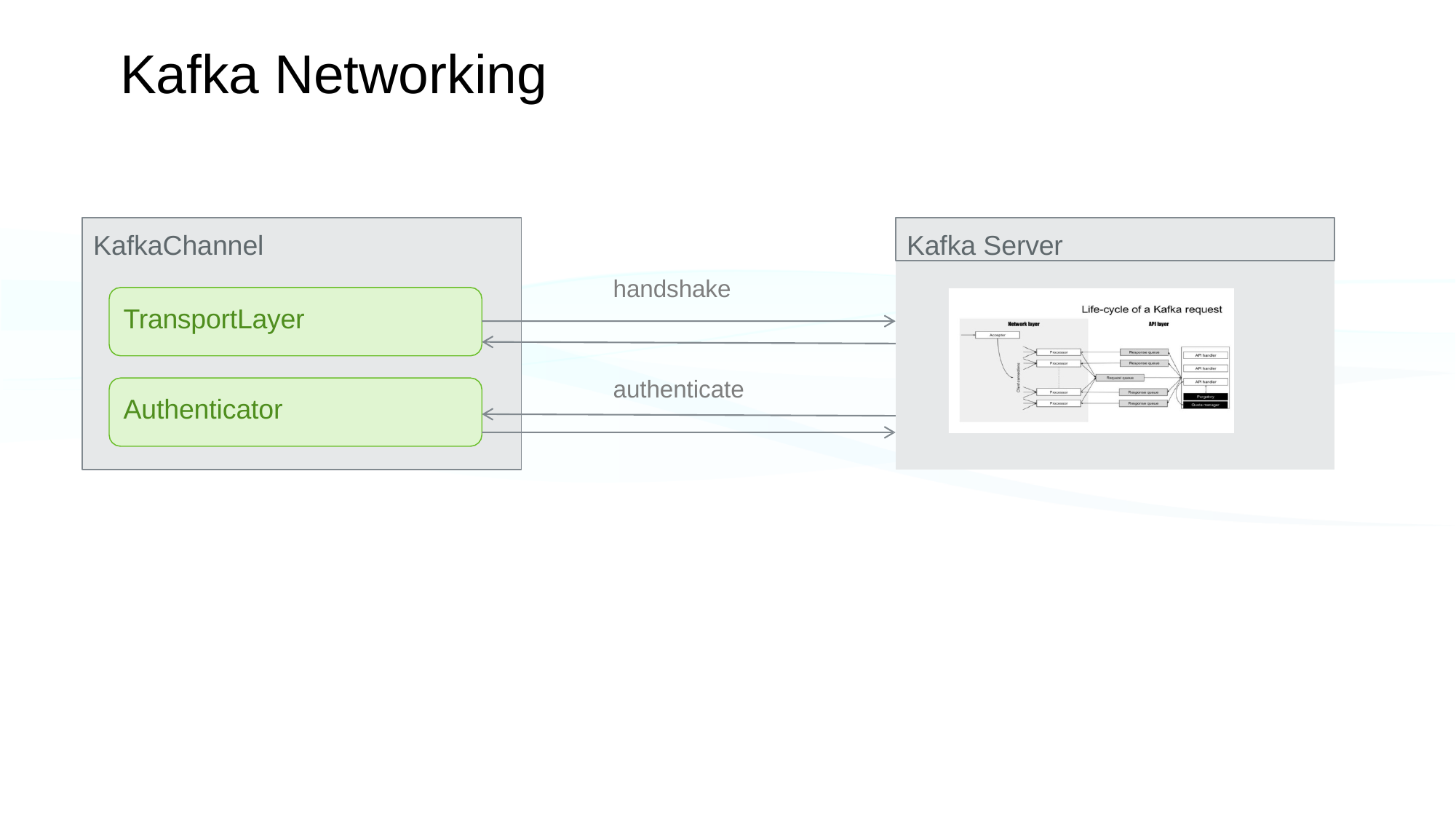

# Kafka Networking

Kafka Server
KafkaChannel
handshake

TransportLayer

authenticate

Authenticator